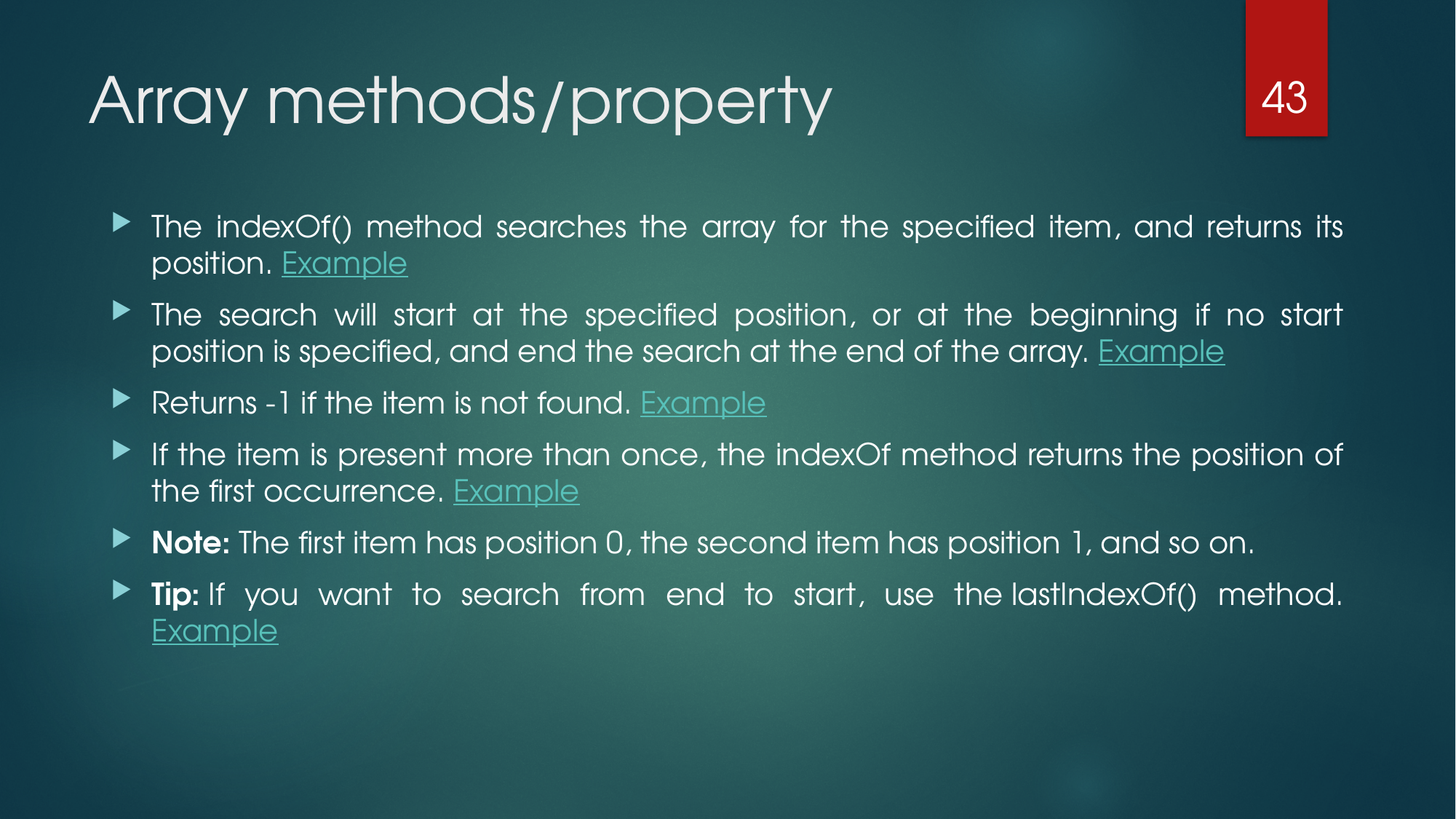

43
# Array methods/property
The indexOf() method searches the array for the specified item, and returns its position. Example
The search will start at the specified position, or at the beginning if no start position is specified, and end the search at the end of the array. Example
Returns -1 if the item is not found. Example
If the item is present more than once, the indexOf method returns the position of the first occurrence. Example
Note: The first item has position 0, the second item has position 1, and so on.
Tip: If you want to search from end to start, use the lastIndexOf() method. Example